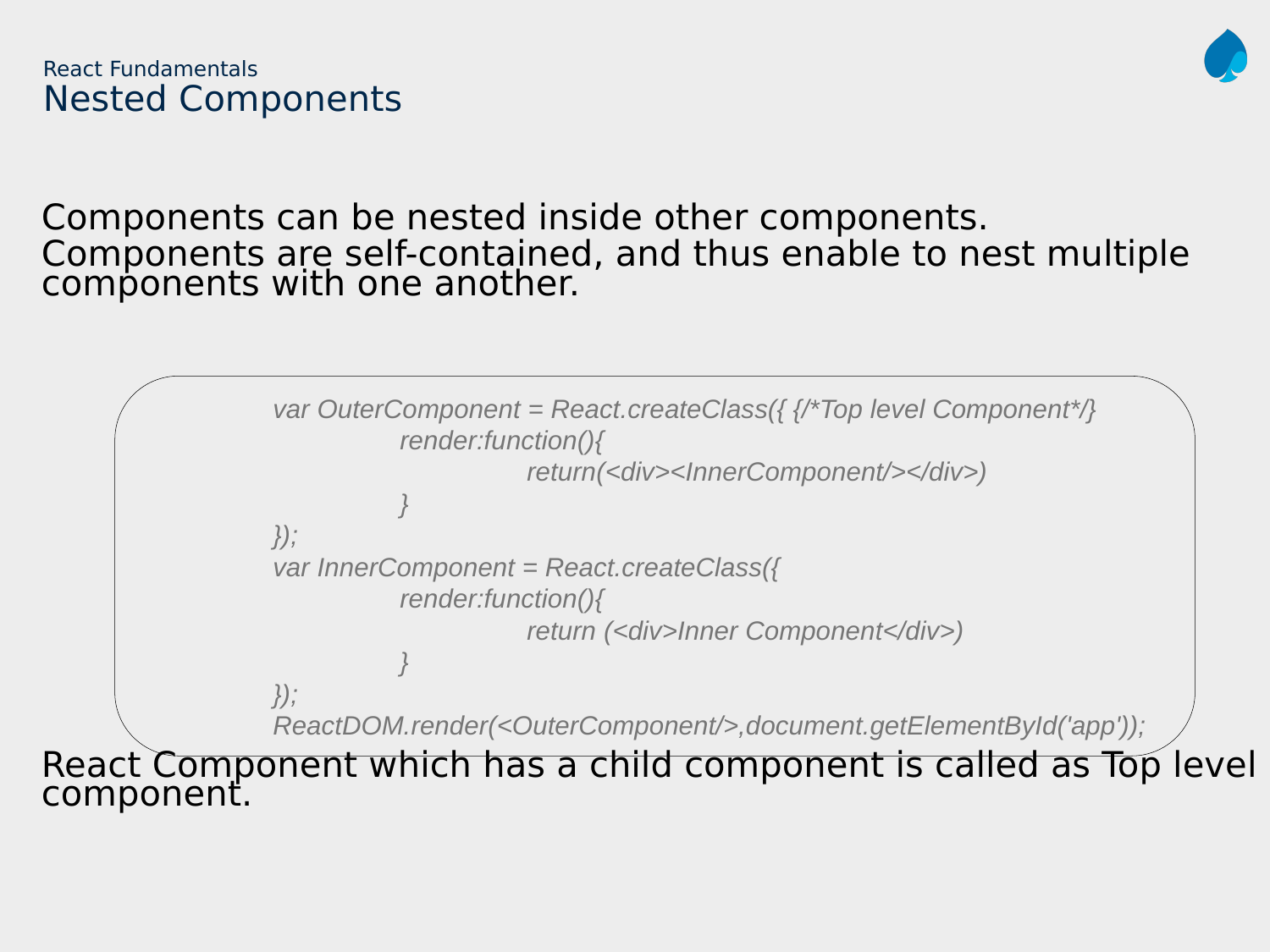

# React Fundamentals Nested Components
Components can be nested inside other components.
Components are self-contained, and thus enable to nest multiple components with one another.

React Component which has a child component is called as Top level component.
	var OuterComponent = React.createClass({ {/*Top level Component*/}
		render:function(){
			return(<div><InnerComponent/></div>)
		}
	});
	var InnerComponent = React.createClass({
		render:function(){
			return (<div>Inner Component</div>)
		}
	});
	ReactDOM.render(<OuterComponent/>,document.getElementById('app'));